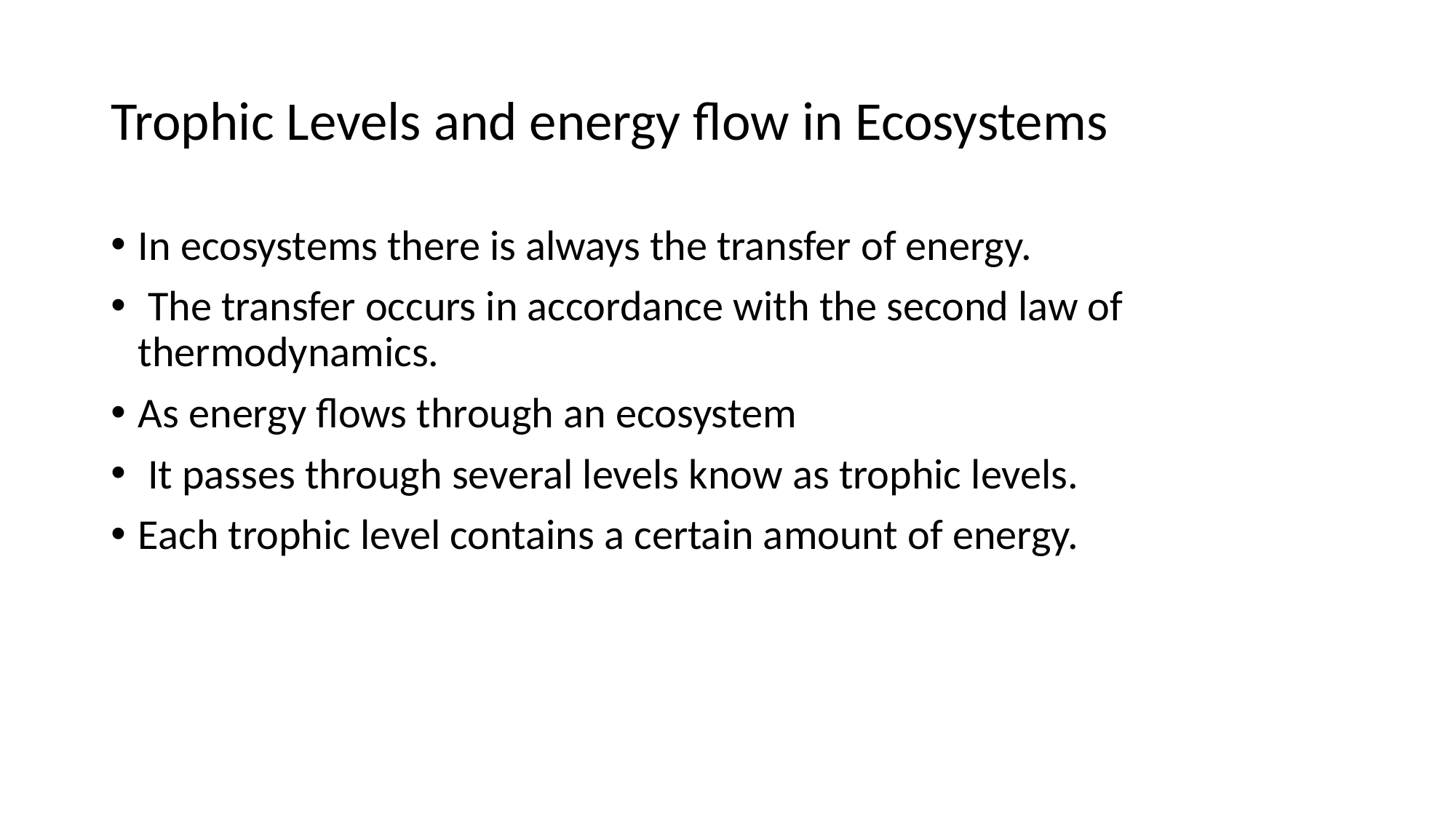

# Trophic Levels and energy flow in Ecosystems
In ecosystems there is always the transfer of energy.
 The transfer occurs in accordance with the second law of thermodynamics.
As energy flows through an ecosystem
 It passes through several levels know as trophic levels.
Each trophic level contains a certain amount of energy.